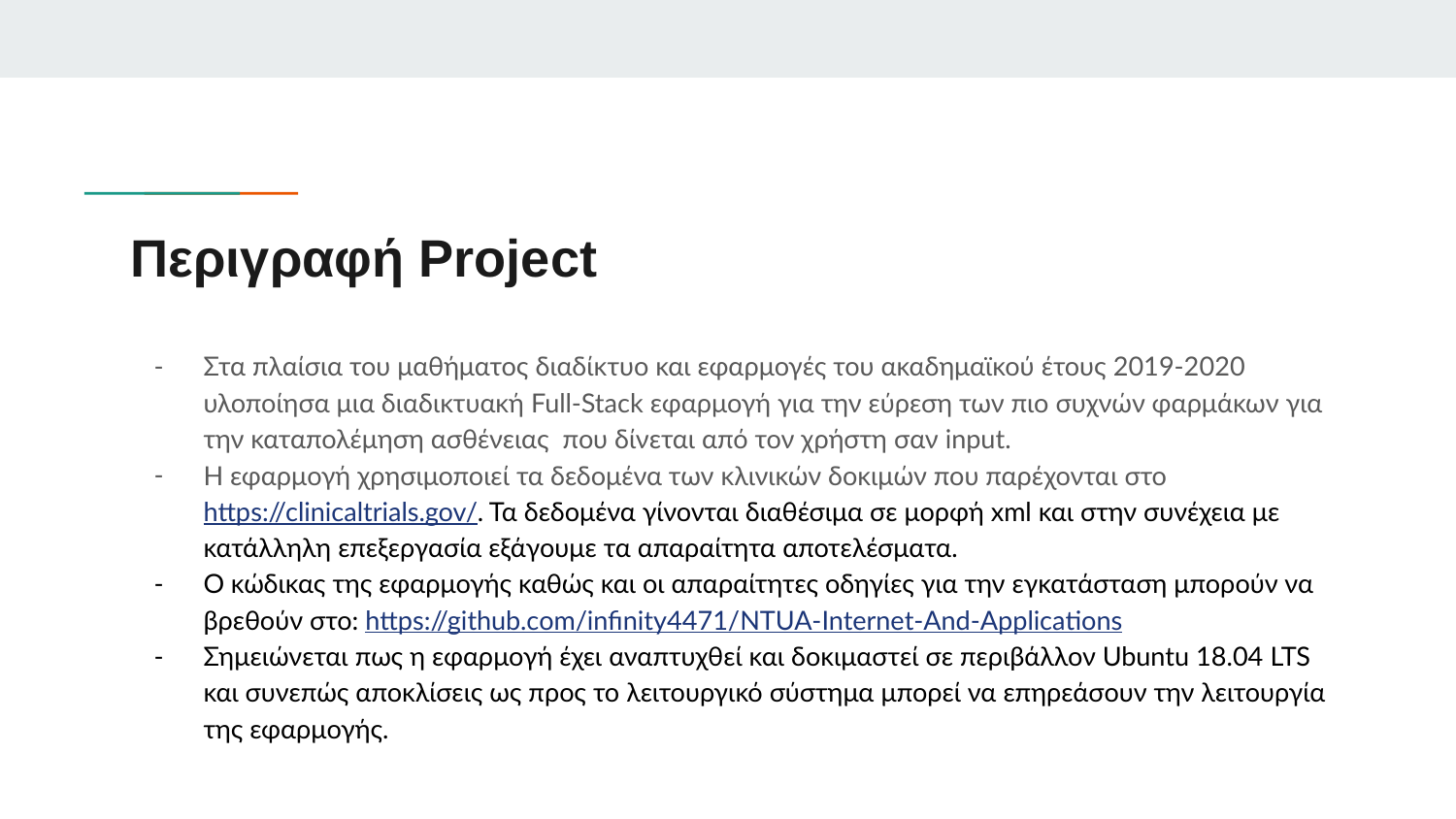

# Περιγραφή Project
Στα πλαίσια του μαθήματος διαδίκτυο και εφαρμογές του ακαδημαϊκού έτους 2019-2020 υλοποίησα μια διαδικτυακή Full-Stack εφαρμογή για την εύρεση των πιο συχνών φαρμάκων για την καταπολέμηση ασθένειας  που δίνεται από τον χρήστη σαν input.
Η εφαρμογή χρησιμοποιεί τα δεδομένα των κλινικών δοκιμών που παρέχονται στο https://clinicaltrials.gov/. Τα δεδομένα γίνονται διαθέσιμα σε μορφή xml και στην συνέχεια με κατάλληλη επεξεργασία εξάγουμε τα απαραίτητα αποτελέσματα.
Ο κώδικας της εφαρμογής καθώς και οι απαραίτητες οδηγίες για την εγκατάσταση μπορούν να βρεθούν στο: https://github.com/infinity4471/NTUA-Internet-And-Applications
Σημειώνεται πως η εφαρμογή έχει αναπτυχθεί και δοκιμαστεί σε περιβάλλον Ubuntu 18.04 LTS και συνεπώς αποκλίσεις ως προς το λειτουργικό σύστημα μπορεί να επηρεάσουν την λειτουργία της εφαρμογής.